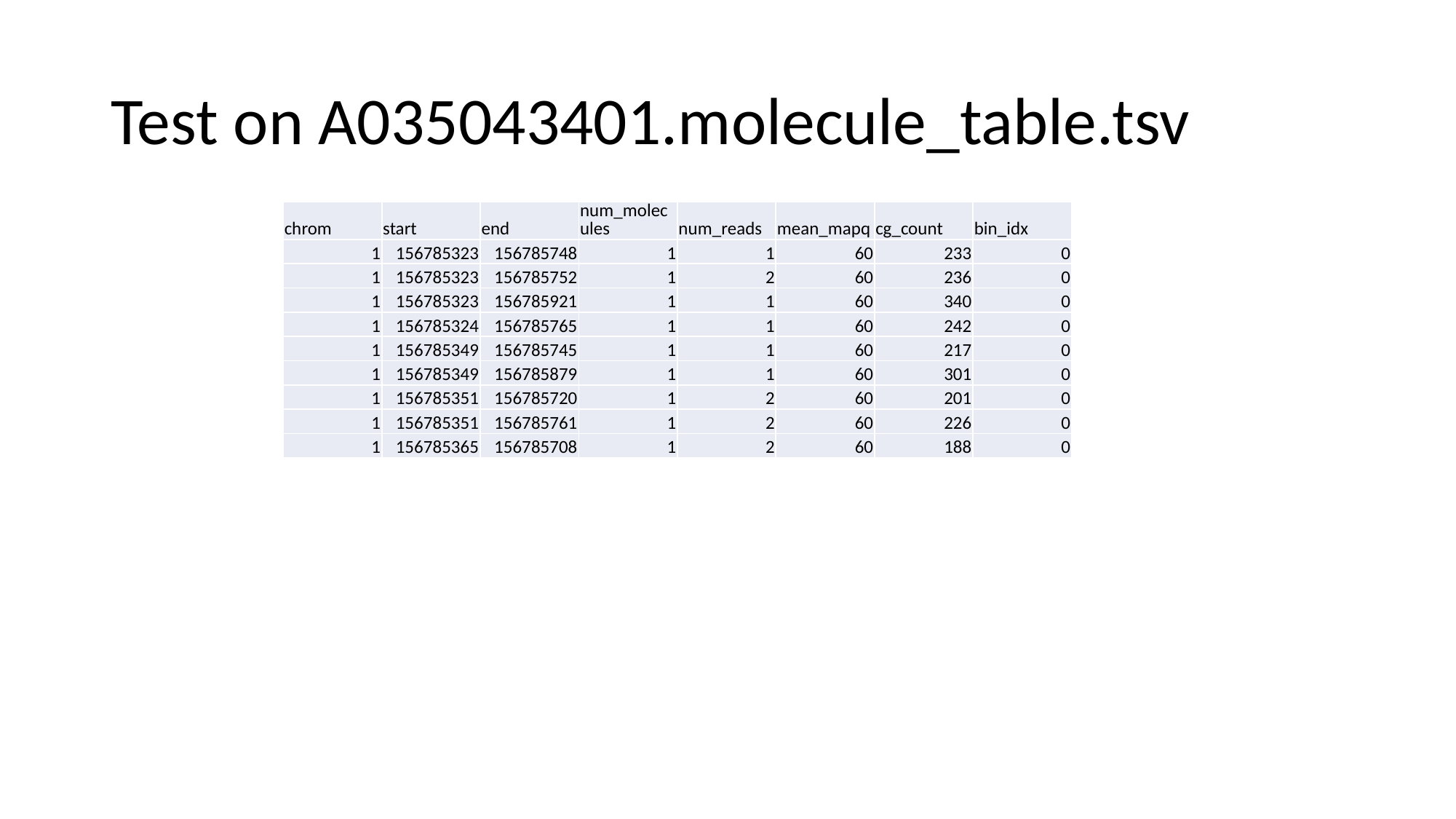

# Test on A035043401.molecule_table.tsv
| chrom | start | end | num\_molecules | num\_reads | mean\_mapq | cg\_count | bin\_idx |
| --- | --- | --- | --- | --- | --- | --- | --- |
| 1 | 156785323 | 156785748 | 1 | 1 | 60 | 233 | 0 |
| 1 | 156785323 | 156785752 | 1 | 2 | 60 | 236 | 0 |
| 1 | 156785323 | 156785921 | 1 | 1 | 60 | 340 | 0 |
| 1 | 156785324 | 156785765 | 1 | 1 | 60 | 242 | 0 |
| 1 | 156785349 | 156785745 | 1 | 1 | 60 | 217 | 0 |
| 1 | 156785349 | 156785879 | 1 | 1 | 60 | 301 | 0 |
| 1 | 156785351 | 156785720 | 1 | 2 | 60 | 201 | 0 |
| 1 | 156785351 | 156785761 | 1 | 2 | 60 | 226 | 0 |
| 1 | 156785365 | 156785708 | 1 | 2 | 60 | 188 | 0 |